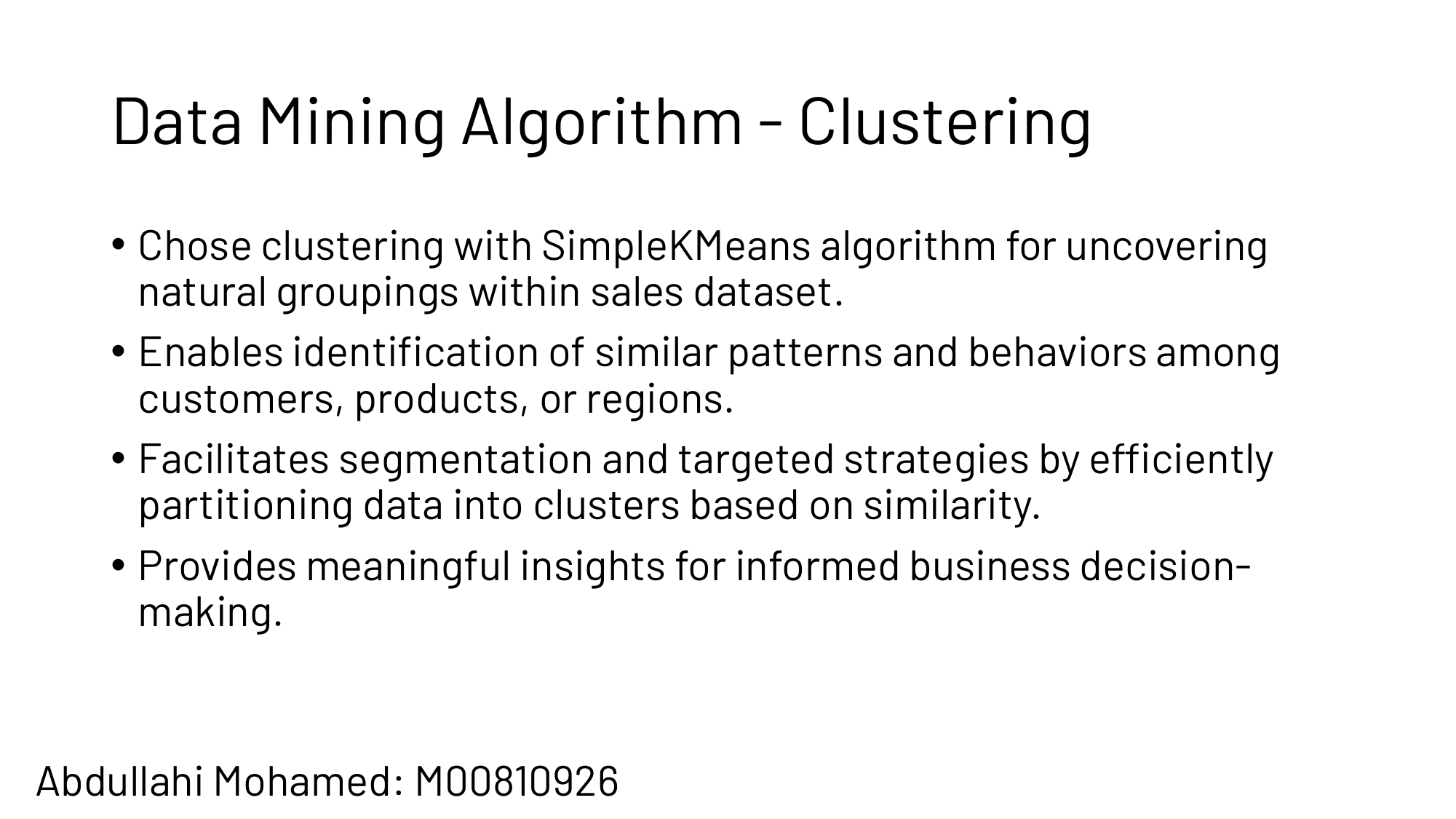

# Data Mining Algorithm - Clustering
Chose clustering with SimpleKMeans algorithm for uncovering natural groupings within sales dataset.
Enables identification of similar patterns and behaviors among customers, products, or regions.
Facilitates segmentation and targeted strategies by efficiently partitioning data into clusters based on similarity.
Provides meaningful insights for informed business decision-making.
Abdullahi Mohamed: M00810926